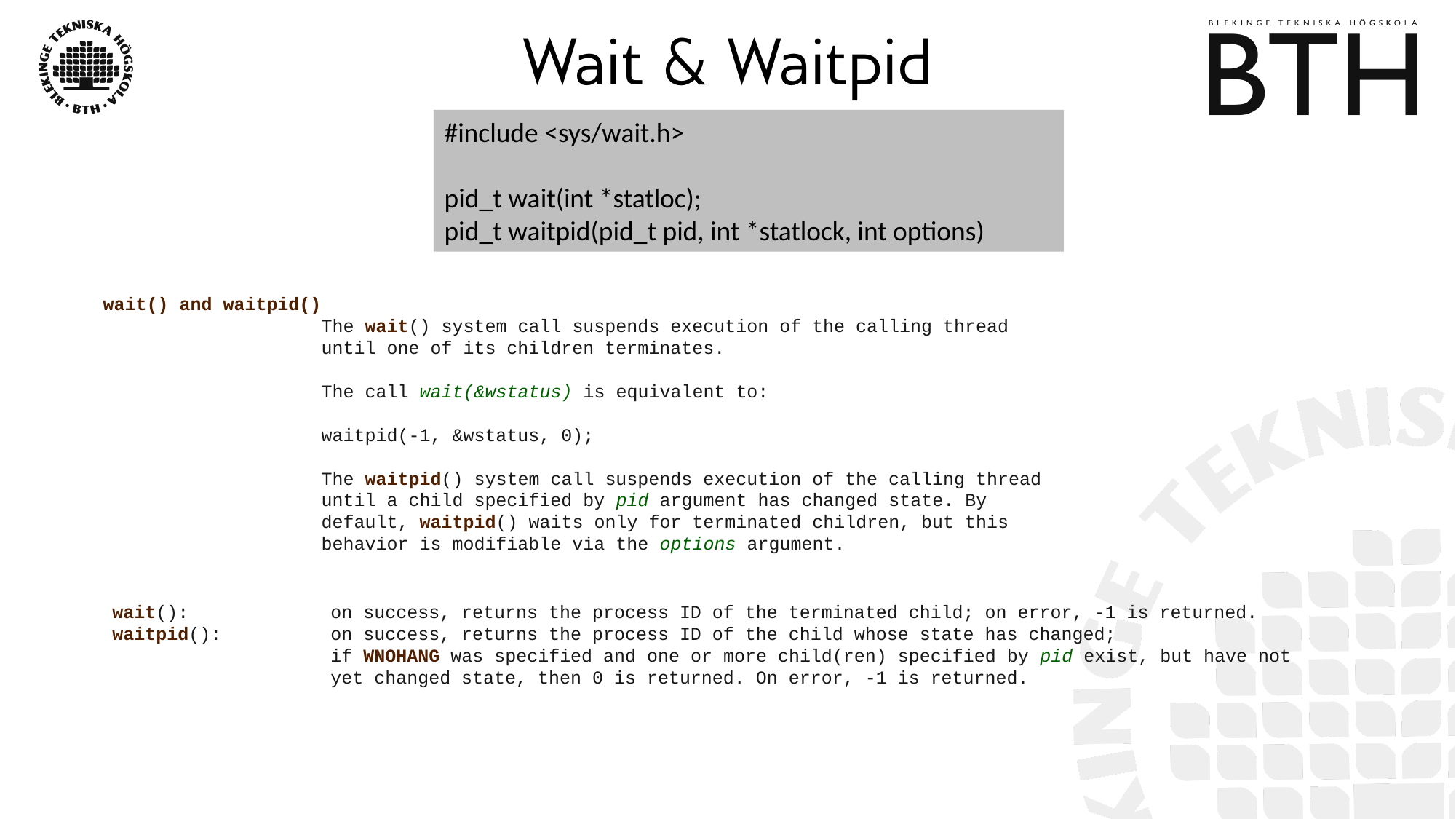

# Wait & Waitpid
#include <sys/wait.h>

pid_t wait(int *statloc);
pid_t waitpid(pid_t pid, int *statlock, int options)
wait() and waitpid()
		The wait() system call suspends execution of the calling thread
		until one of its children terminates.

		The call wait(&wstatus) is equivalent to:

		waitpid(-1, &wstatus, 0);

		The waitpid() system call suspends execution of the calling thread
		until a child specified by pid argument has changed state. By
		default, waitpid() waits only for terminated children, but this
		behavior is modifiable via the options argument.
wait(): 		on success, returns the process ID of the terminated child; on error, -1 is returned.
waitpid(): 	on success, returns the process ID of the child whose state has changed;
		if WNOHANG was specified and one or more child(ren) specified by pid exist, but have not
		yet changed state, then 0 is returned. On error, -1 is returned.